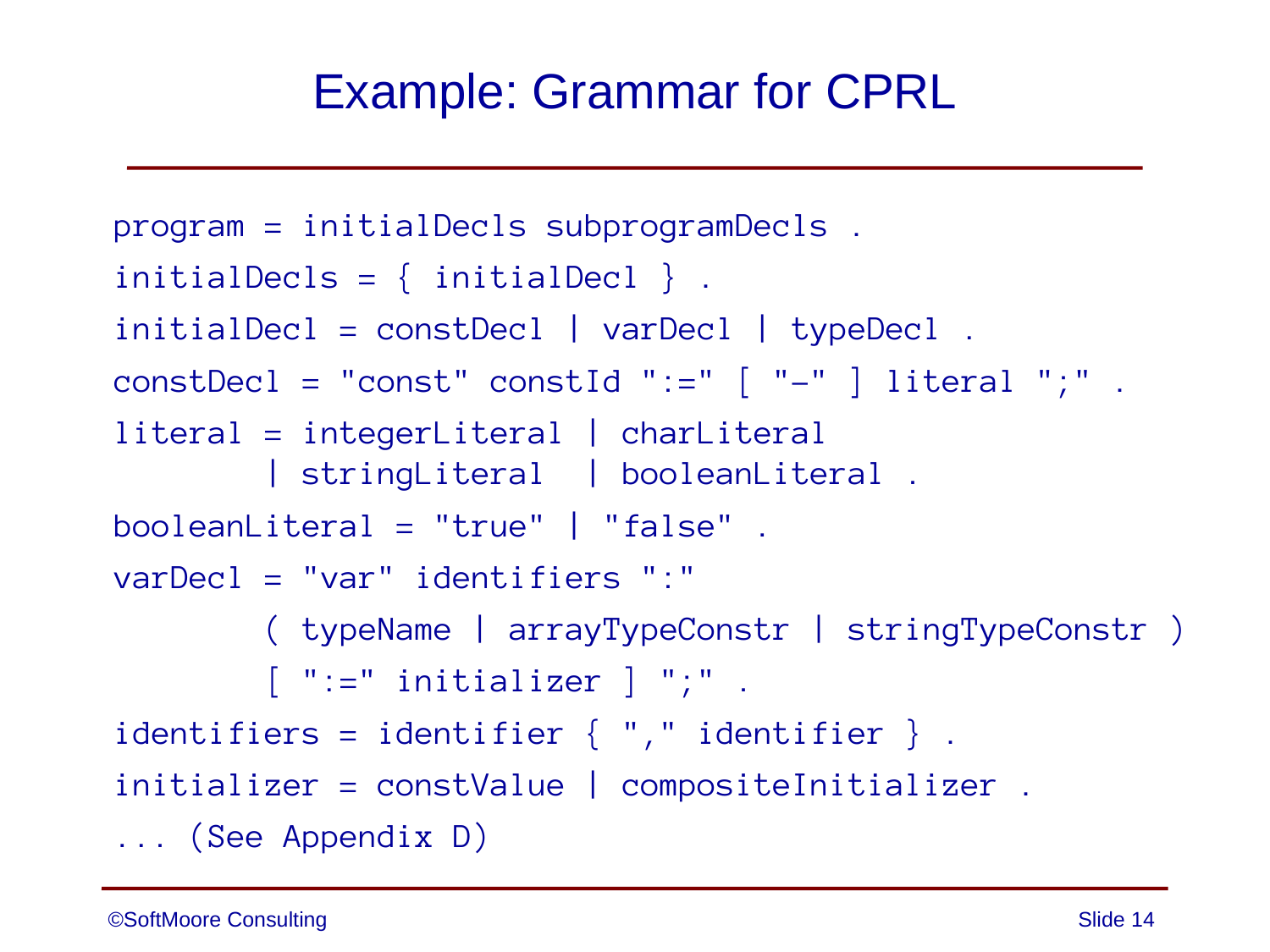

# Example: Grammar for CPRL
program = initialDecls subprogramDecls .
initialDecls = { initialDecl } .
initialDecl = constDecl | varDecl | typeDecl .
constDecl = "const" constId ":=" [ "-" ] literal ";" .
literal = integerLiteral | charLiteral
        | stringLiteral  | booleanLiteral .
booleanLiteral = "true" | "false" .
varDecl = "var" identifiers ":"
        ( typeName | arrayTypeConstr | stringTypeConstr )
        [ ":=" initializer ] ";" .
identifiers = identifier { "," identifier } .
initializer = constValue | compositeInitializer .
... (See Appendix D)
©SoftMoore Consulting
Slide 14